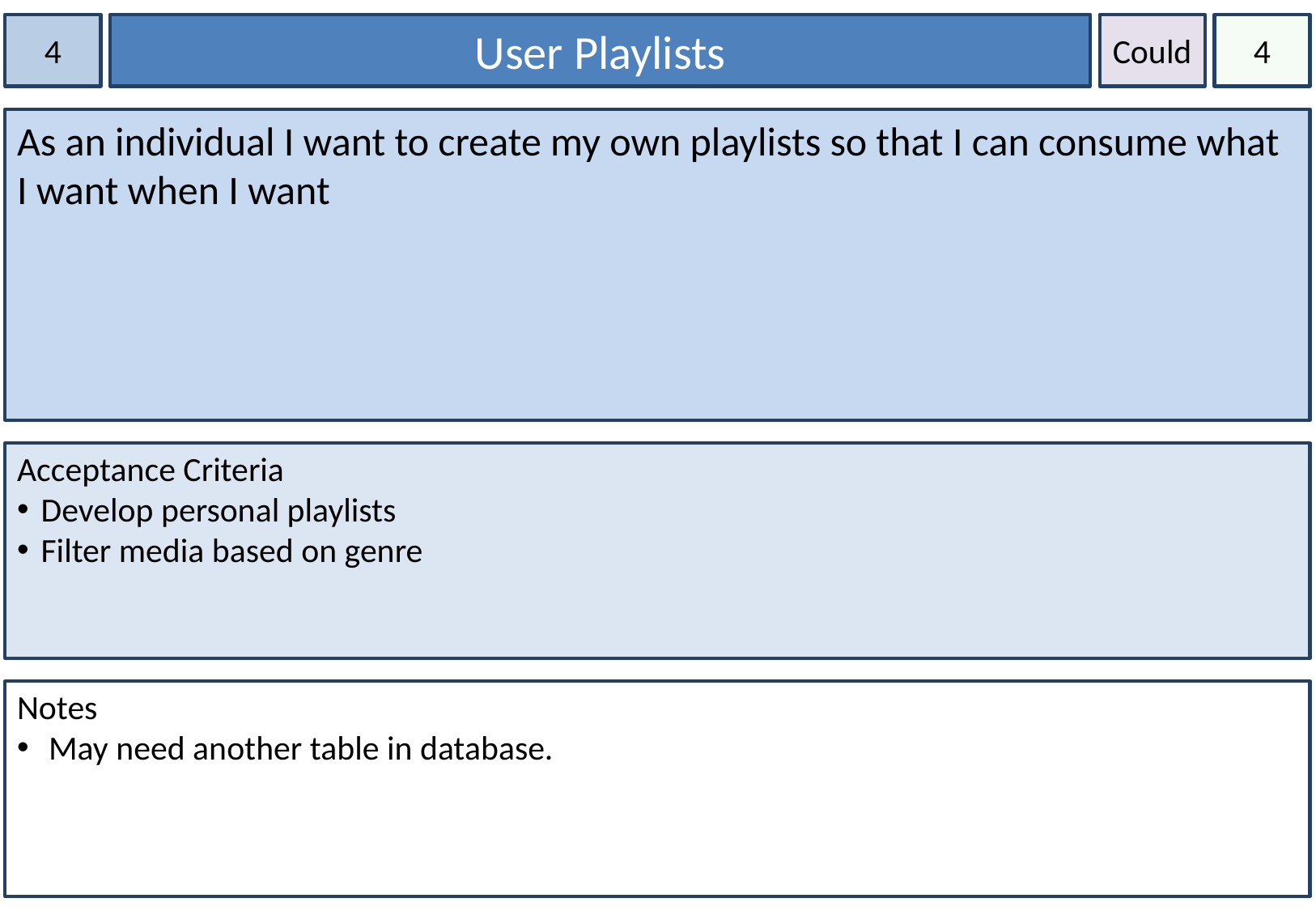

4
User Playlists
Could
4
As an individual I want to create my own playlists so that I can consume what I want when I want
Acceptance Criteria
Develop personal playlists
Filter media based on genre
Notes
 May need another table in database.